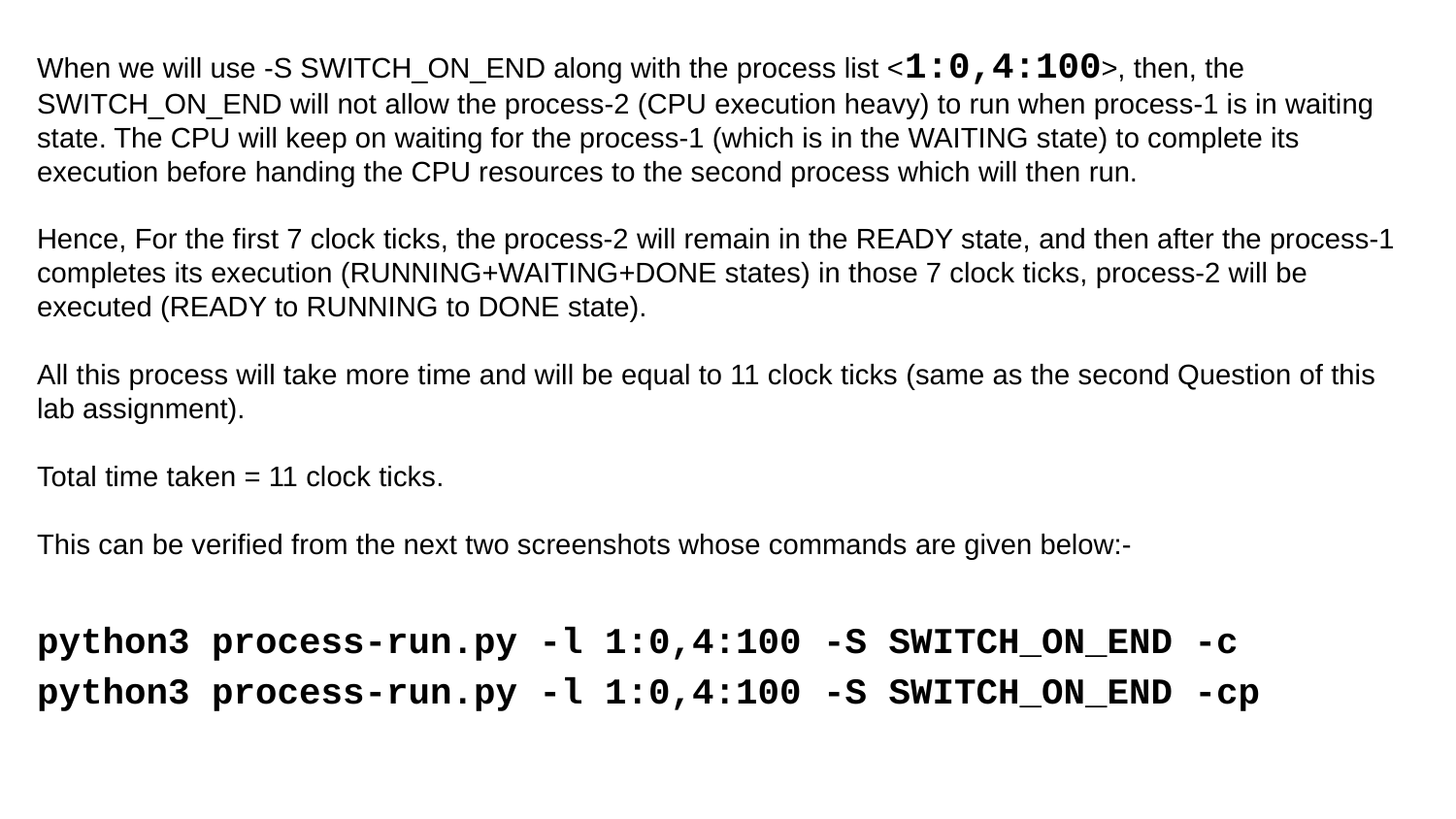

When we will use -S SWITCH_ON_END along with the process list <1:0,4:100>, then, the SWITCH_ON_END will not allow the process-2 (CPU execution heavy) to run when process-1 is in waiting state. The CPU will keep on waiting for the process-1 (which is in the WAITING state) to complete its execution before handing the CPU resources to the second process which will then run.

Hence, For the first 7 clock ticks, the process-2 will remain in the READY state, and then after the process-1 completes its execution (RUNNING+WAITING+DONE states) in those 7 clock ticks, process-2 will be executed (READY to RUNNING to DONE state).

All this process will take more time and will be equal to 11 clock ticks (same as the second Question of this lab assignment).

Total time taken = 11 clock ticks.

This can be verified from the next two screenshots whose commands are given below:-

python3 process-run.py -l 1:0,4:100 -S SWITCH_ON_END -c
python3 process-run.py -l 1:0,4:100 -S SWITCH_ON_END -cp